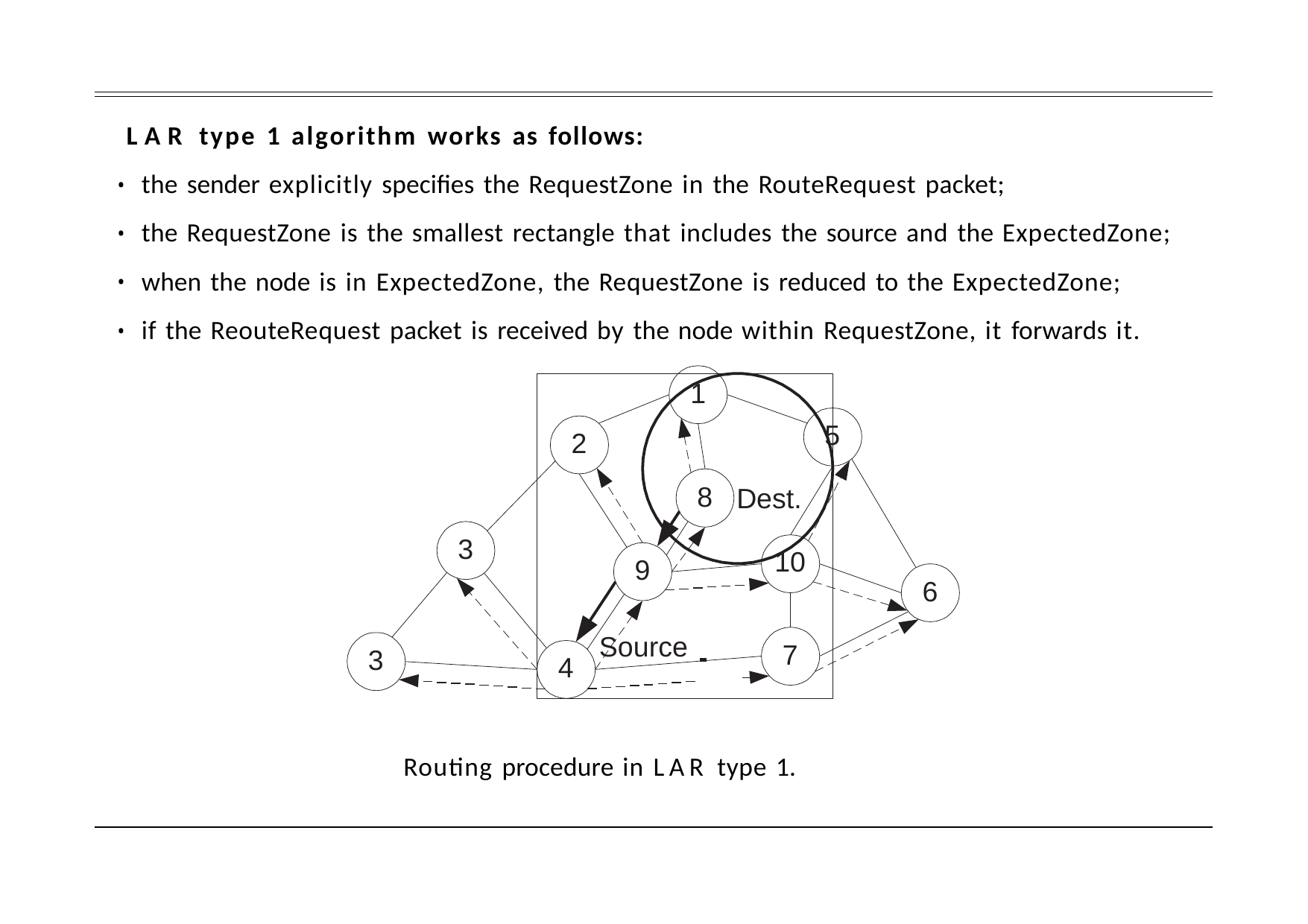

LAR type 1 algorithm works as follows:
the sender explicitly specifies the RequestZone in the RouteRequest packet;
the RequestZone is the smallest rectangle that includes the source and the ExpectedZone;
when the node is in ExpectedZone, the RequestZone is reduced to the ExpectedZone;
if the ReouteRequest packet is received by the node within RequestZone, it forwards it.
1

5

2

8
Dest.
3

10

9

6
Source

7
3

4
 Routing procedure in LAR type 1.